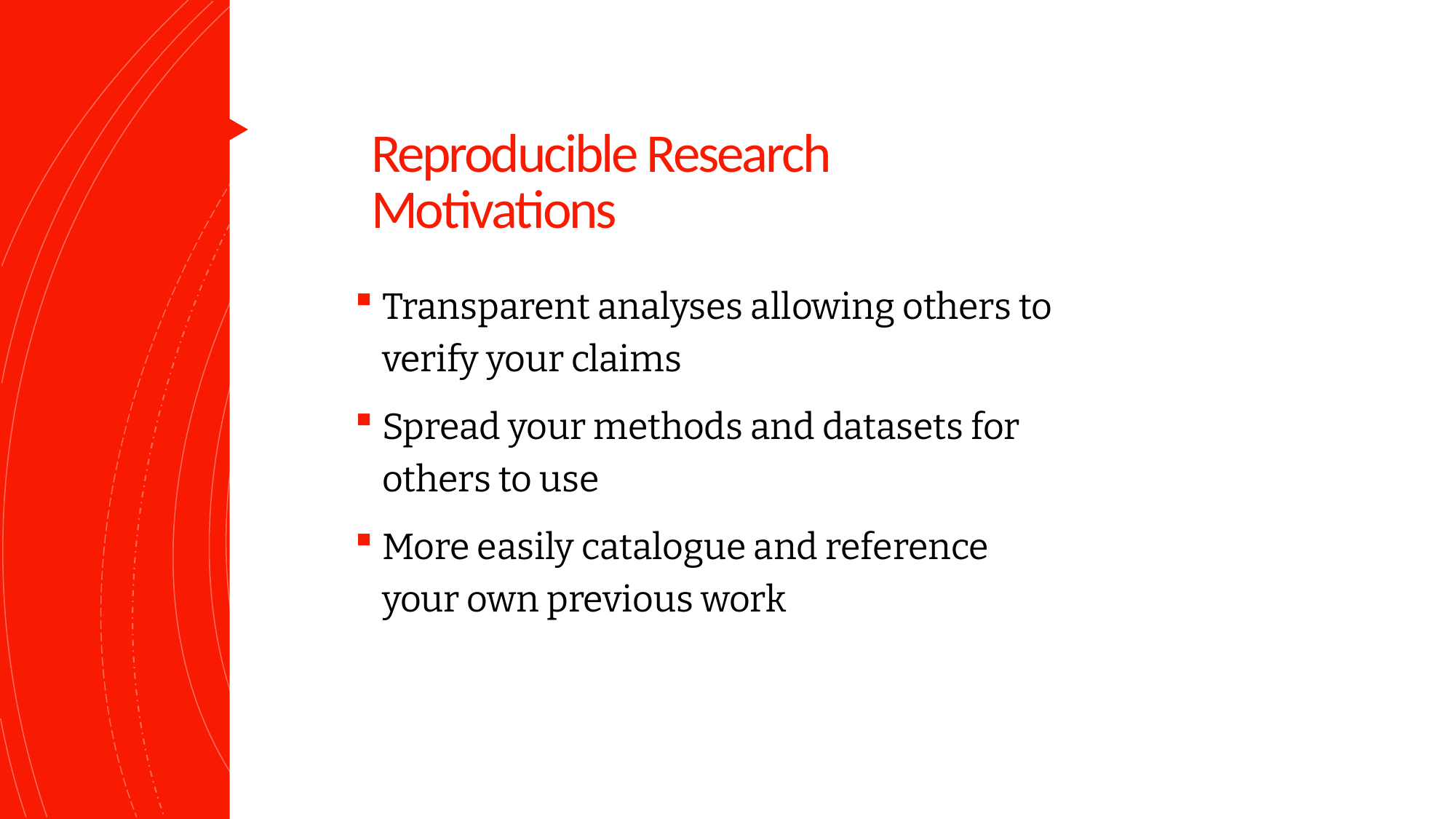

3
# Reproducible Research Motivations

Transparent analyses allowing others to verify your claims
Spread your methods and datasets for others to use
More easily catalogue and reference your own previous work